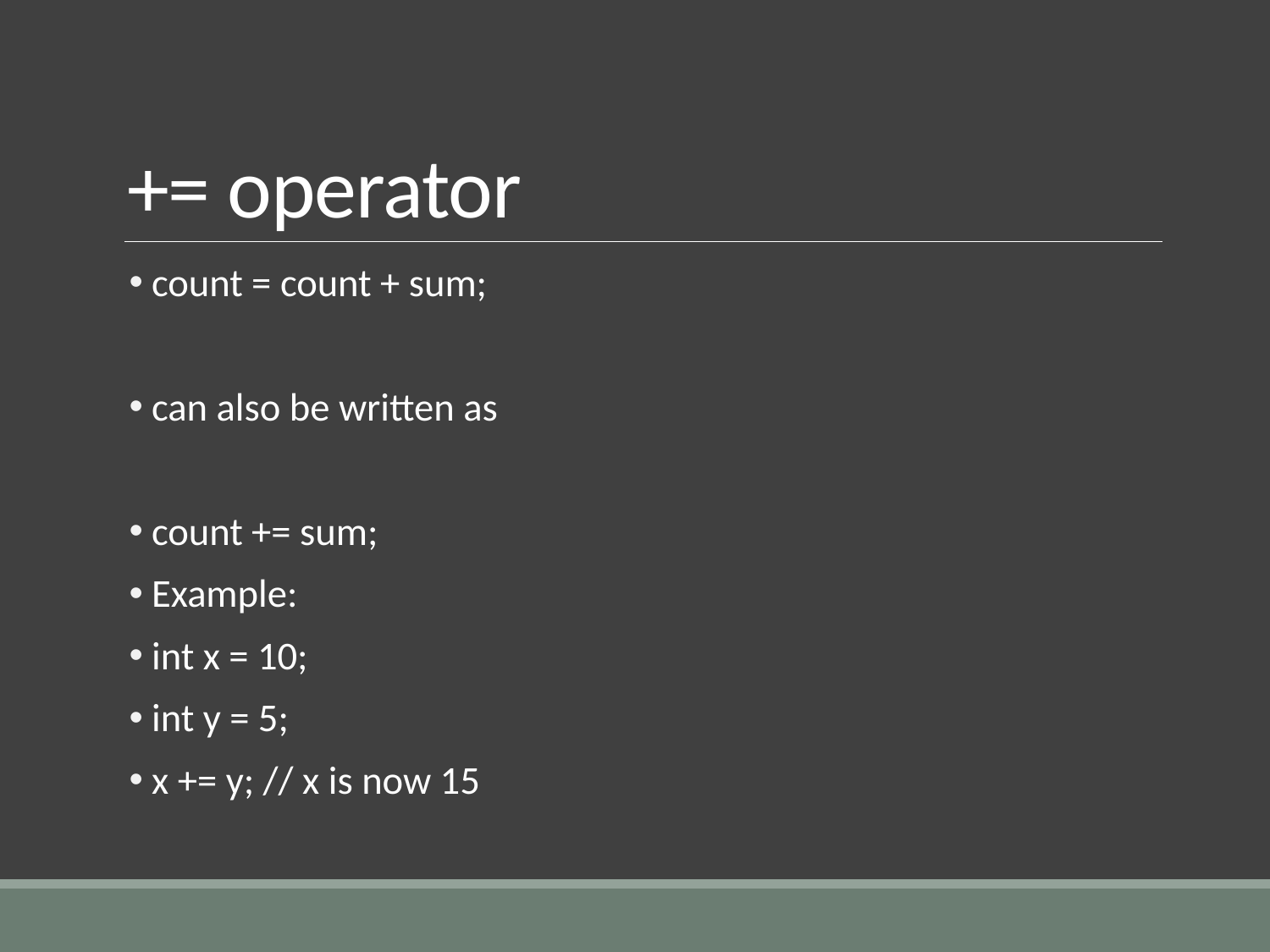

# += operator
count = count + sum;

can also be written as

count += sum;
Example:
int x = 10;
int y = 5;
x += y; // x is now 15